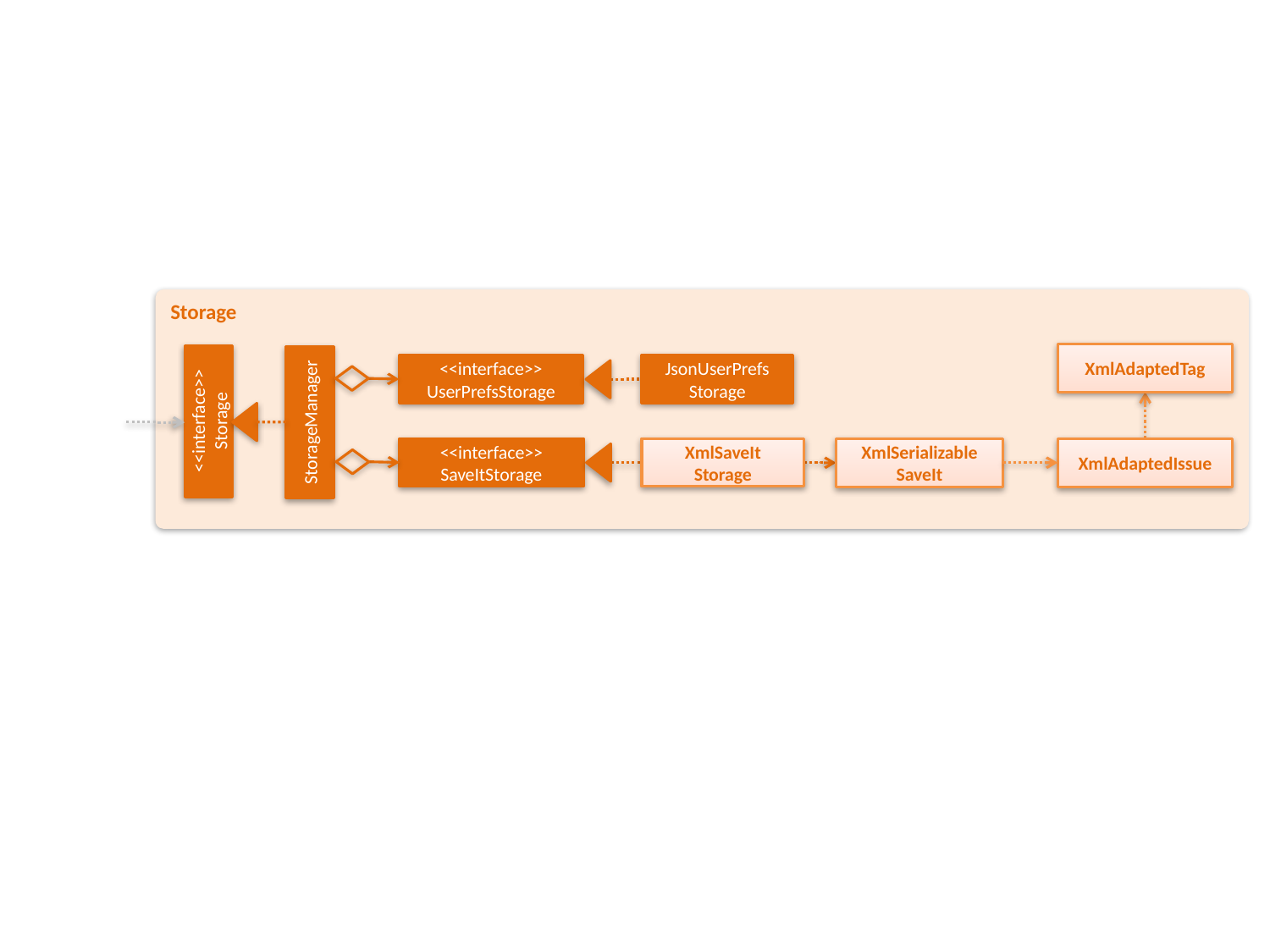

Storage
XmlAdaptedTag
<<interface>>
UserPrefsStorage
JsonUserPrefs
Storage

<<interface>>
Storage
StorageManager

<<interface>>
SaveItStorage
XmlSaveIt
Storage
XmlAdaptedIssue
XmlSerializable
SaveIt